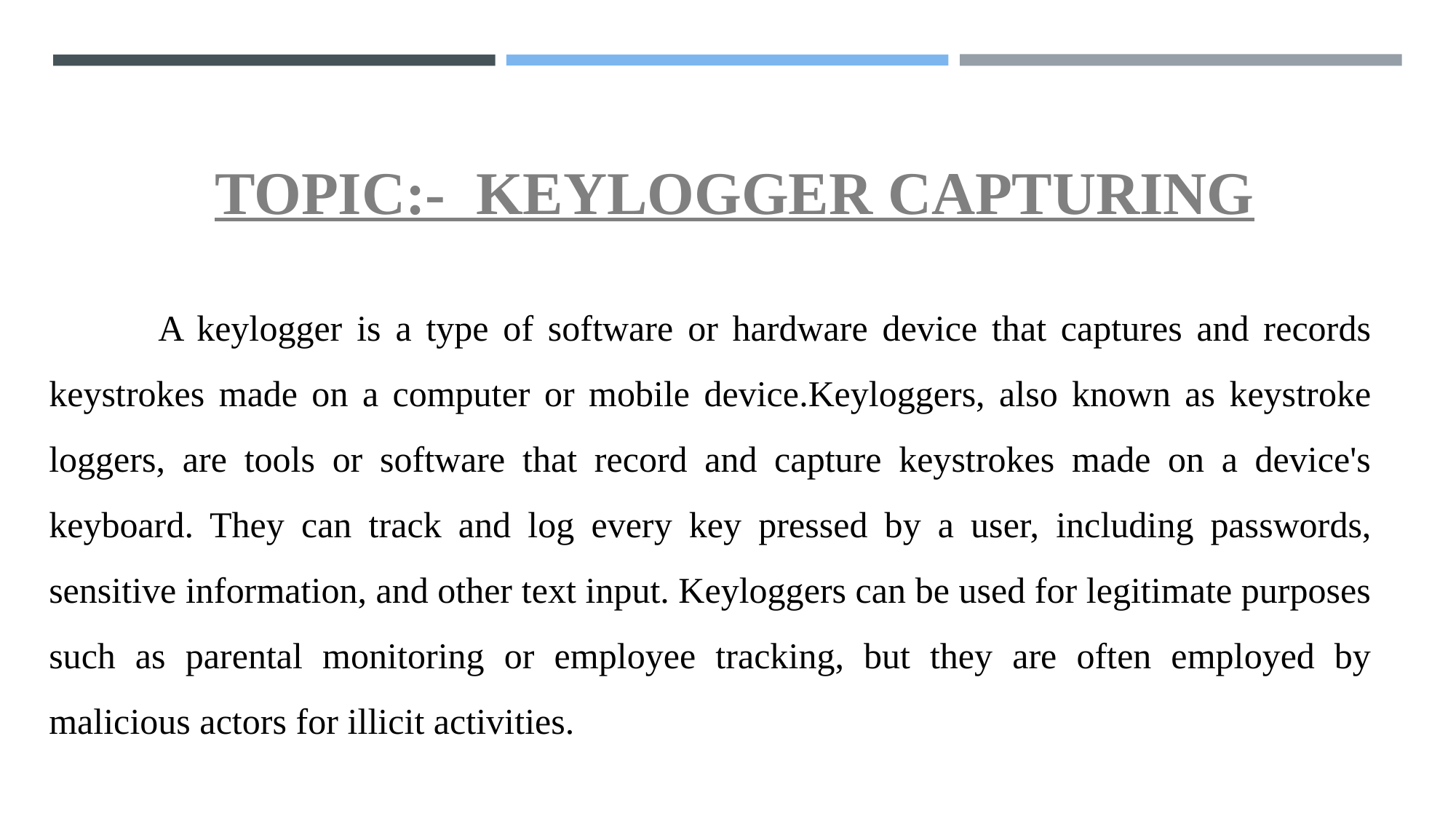

#

TOPIC:-  KEYLOGGER CAPTURING
	A keylogger is a type of software or hardware device that captures and records keystrokes made on a computer or mobile device.Keyloggers, also known as keystroke loggers, are tools or software that record and capture keystrokes made on a device's keyboard. They can track and log every key pressed by a user, including passwords, sensitive information, and other text input. Keyloggers can be used for legitimate purposes such as parental monitoring or employee tracking, but they are often employed by malicious actors for illicit activities.